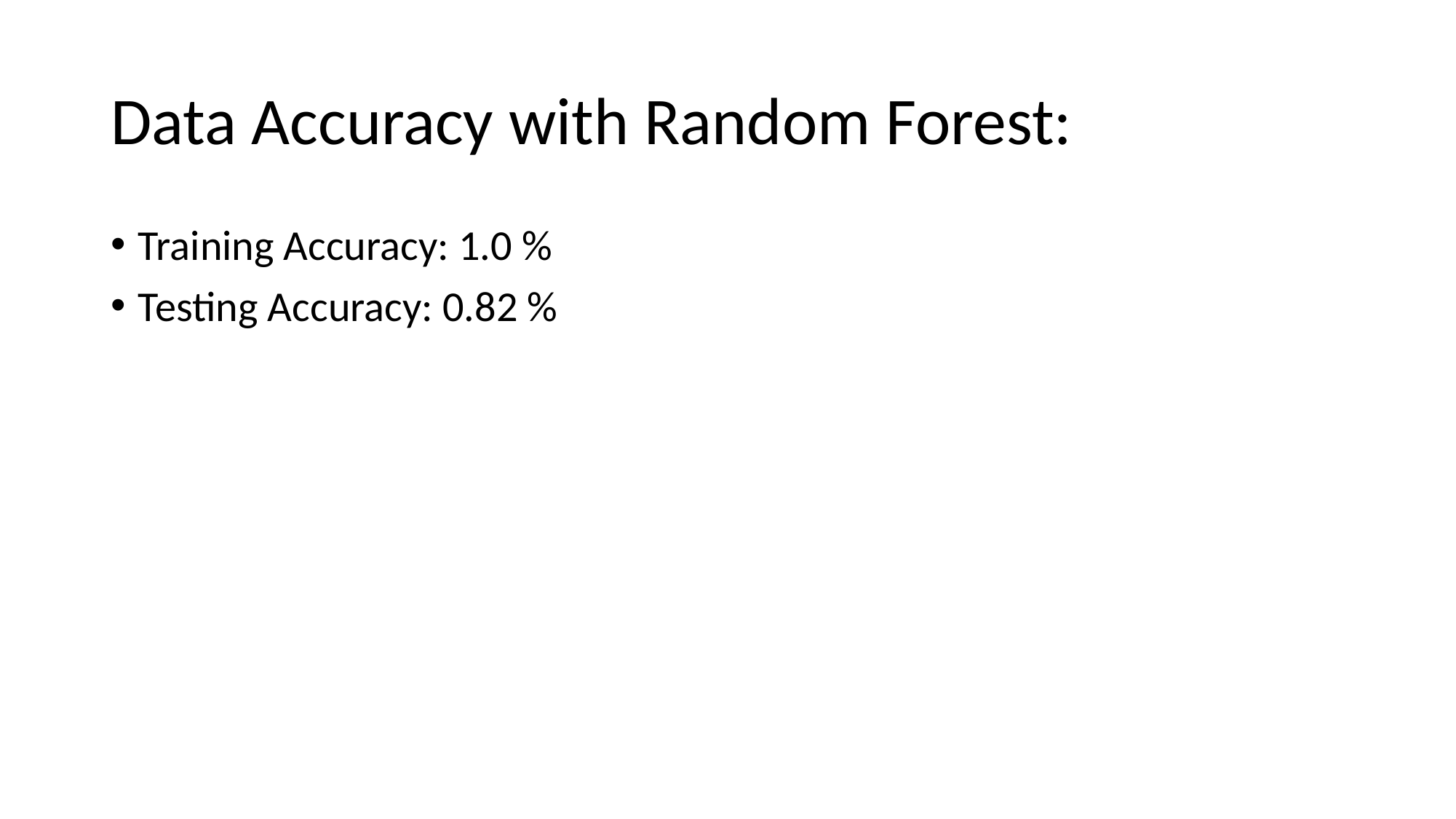

# Data Accuracy with Random Forest:
Training Accuracy: 1.0 %
Testing Accuracy: 0.82 %